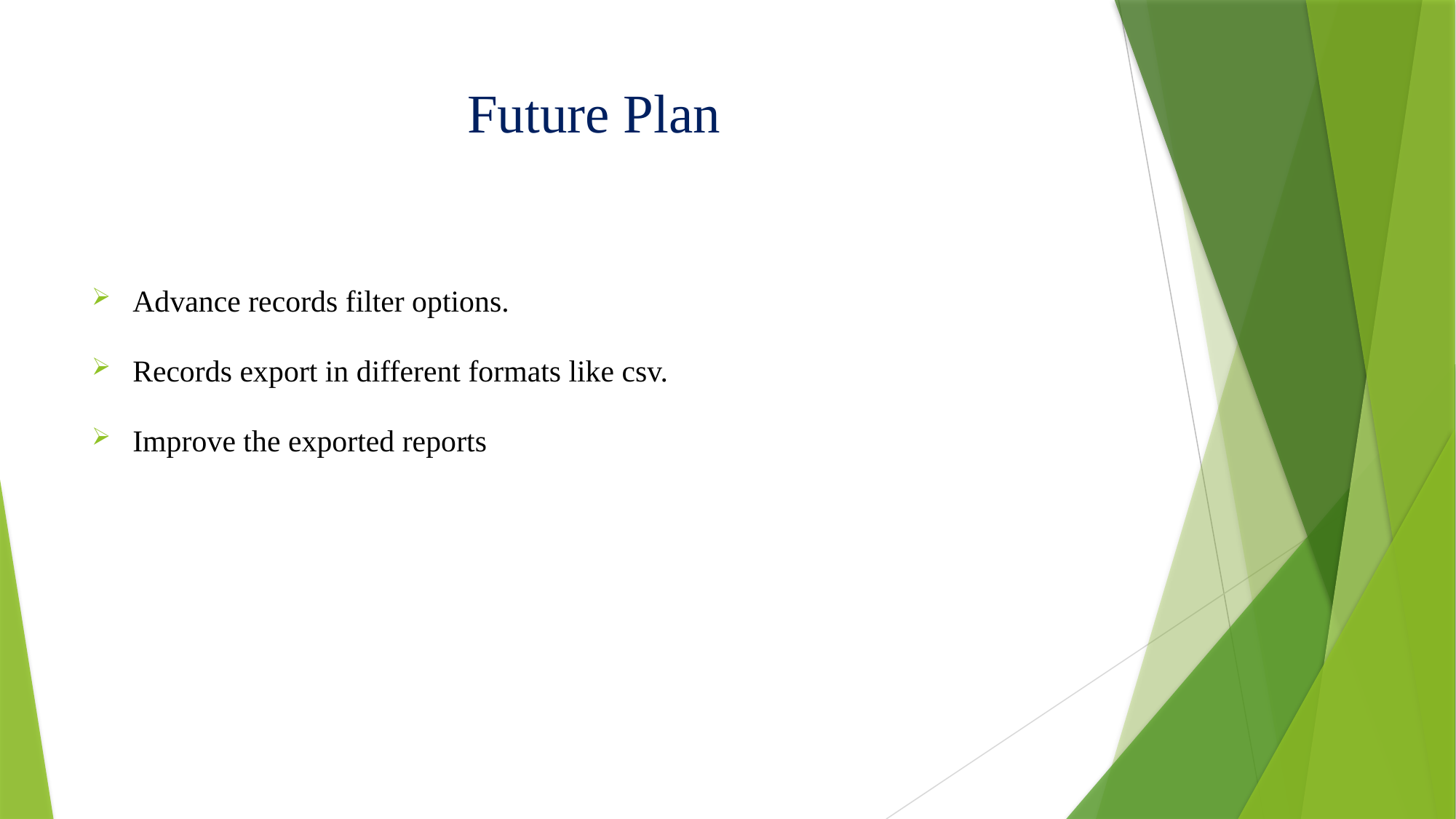

# Future Plan
Advance records filter options.
Records export in different formats like csv.
Improve the exported reports